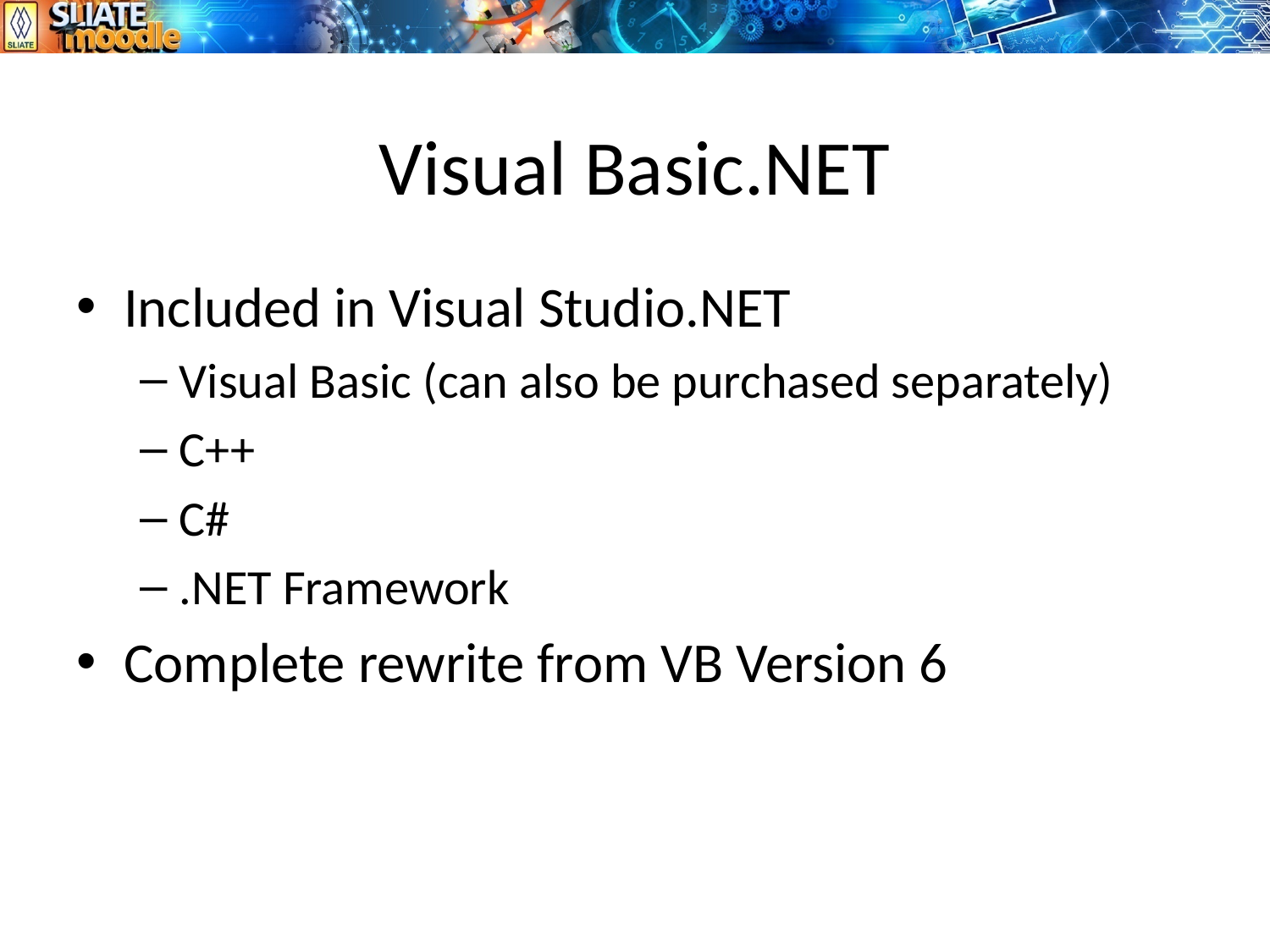

# Visual Basic.NET
Included in Visual Studio.NET
Visual Basic (can also be purchased separately)
C++
C#
.NET Framework
Complete rewrite from VB Version 6